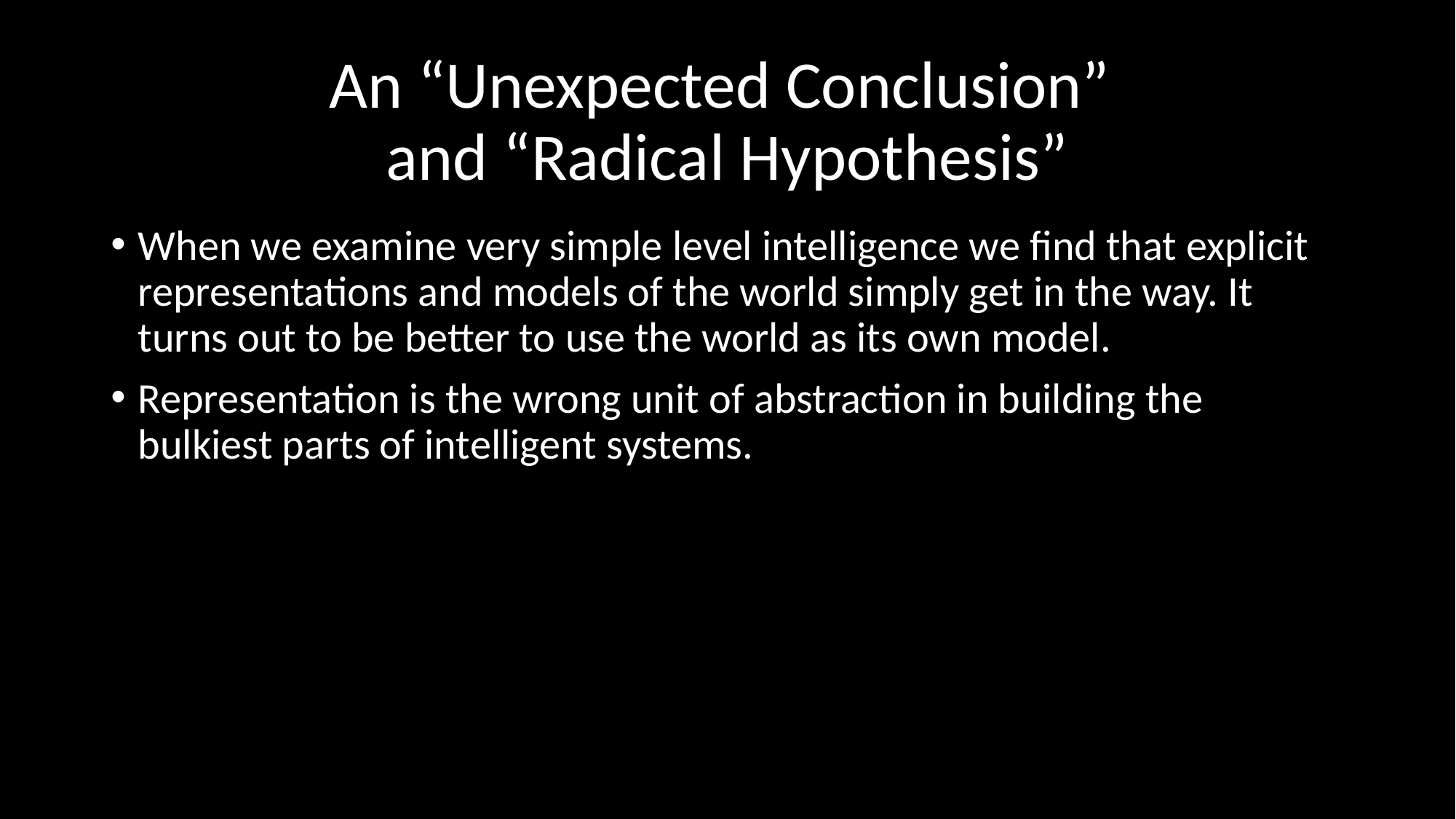

# An “Unexpected Conclusion” and “Radical Hypothesis”
When we examine very simple level intelligence we find that explicit representations and models of the world simply get in the way. It turns out to be better to use the world as its own model.
Representation is the wrong unit of abstraction in building the bulkiest parts of intelligent systems.